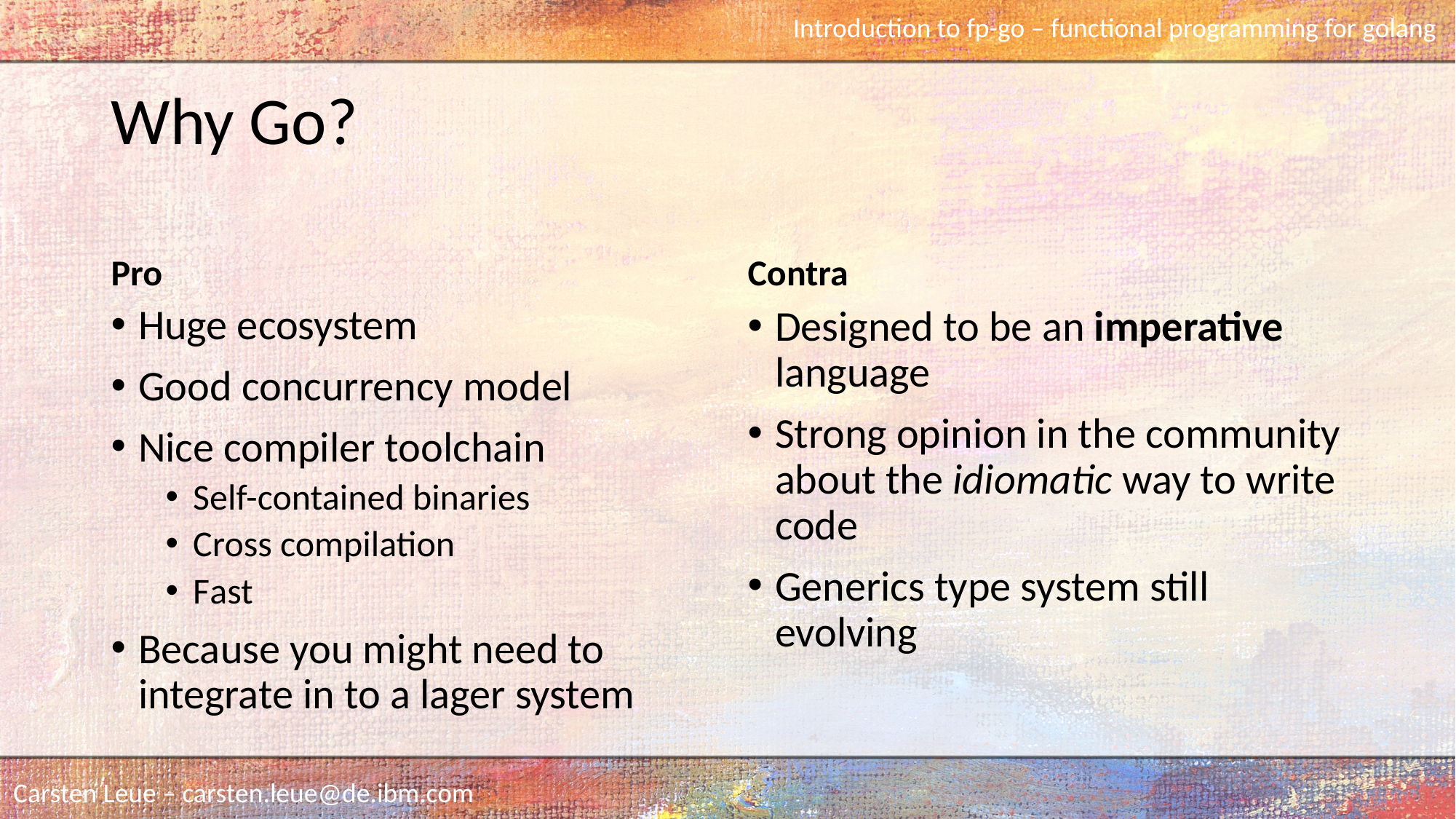

# Why Go?
Pro
Contra
Huge ecosystem
Good concurrency model
Nice compiler toolchain
Self-contained binaries
Cross compilation
Fast
Because you might need to integrate in to a lager system

Designed to be an imperative language
Strong opinion in the community about the idiomatic way to write code
Generics type system still evolving